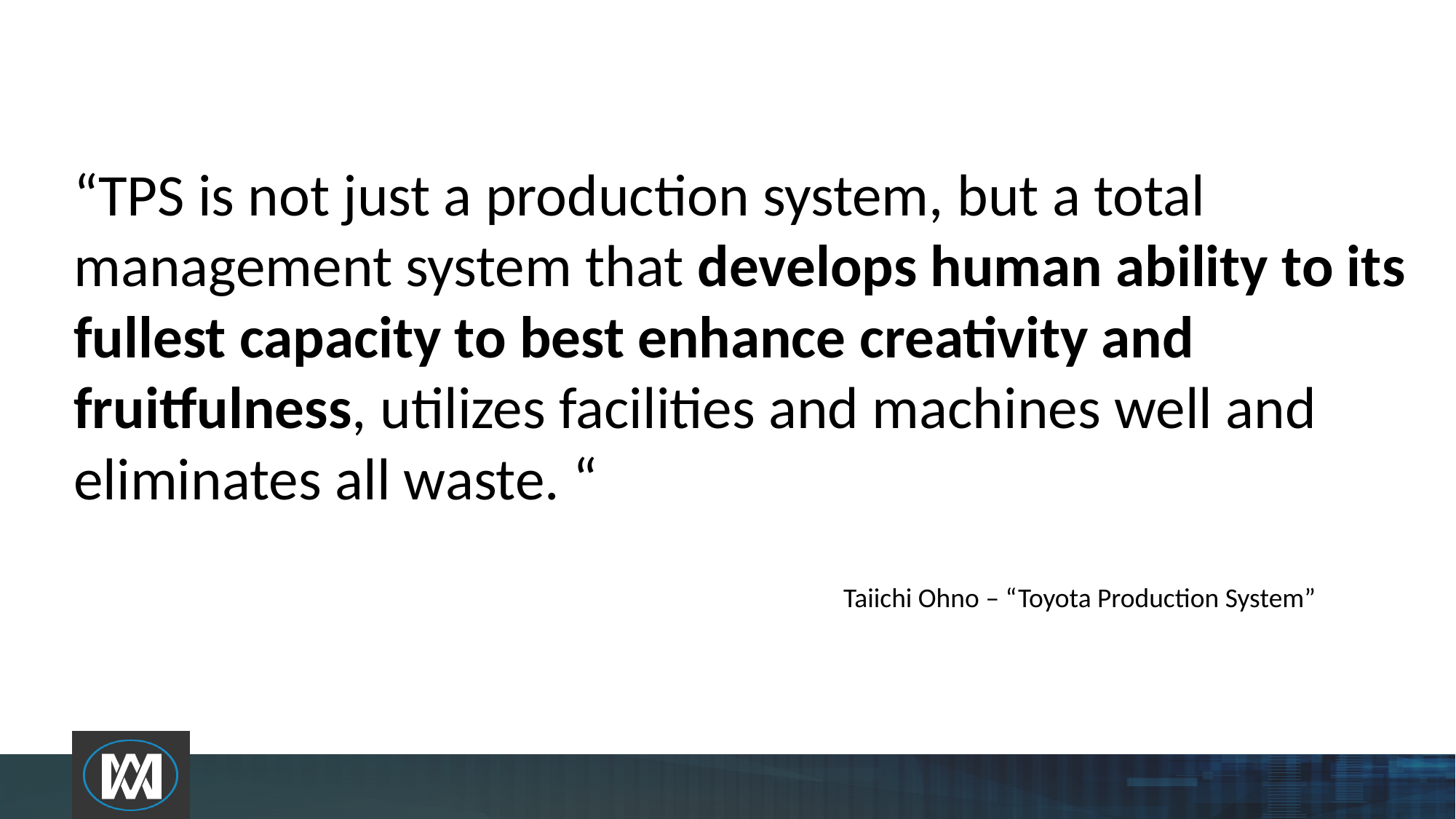

“TPS is not just a production system, but a total management system that develops human ability to its fullest capacity to best enhance creativity and fruitfulness, utilizes facilities and machines well and eliminates all waste. “
Taiichi Ohno – “Toyota Production System”